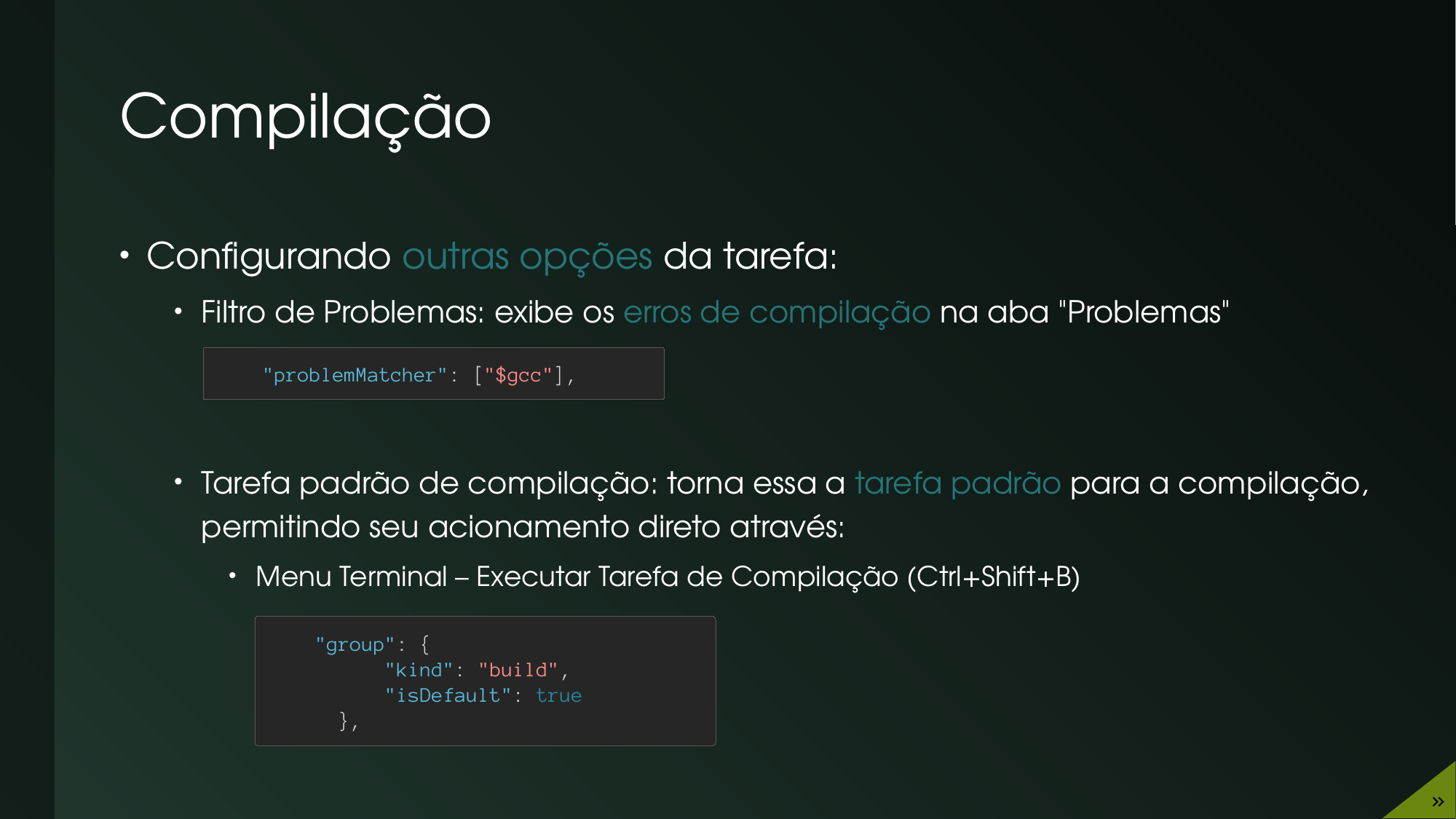

# Compilação
Configurando outras opções da tarefa:
Filtro de Problemas: exibe os erros de compilação na aba "Problemas"

Tarefa padrão de compilação: torna essa a tarefa padrão para a compilação, permitindo seu acionamento direto através:
Menu Terminal – Executar Tarefa de Compilação (Ctrl+Shift+B)

    "problemMatcher": ["$gcc"],
    "group": {
          "kind": "build",
          "isDefault": true
      },

»